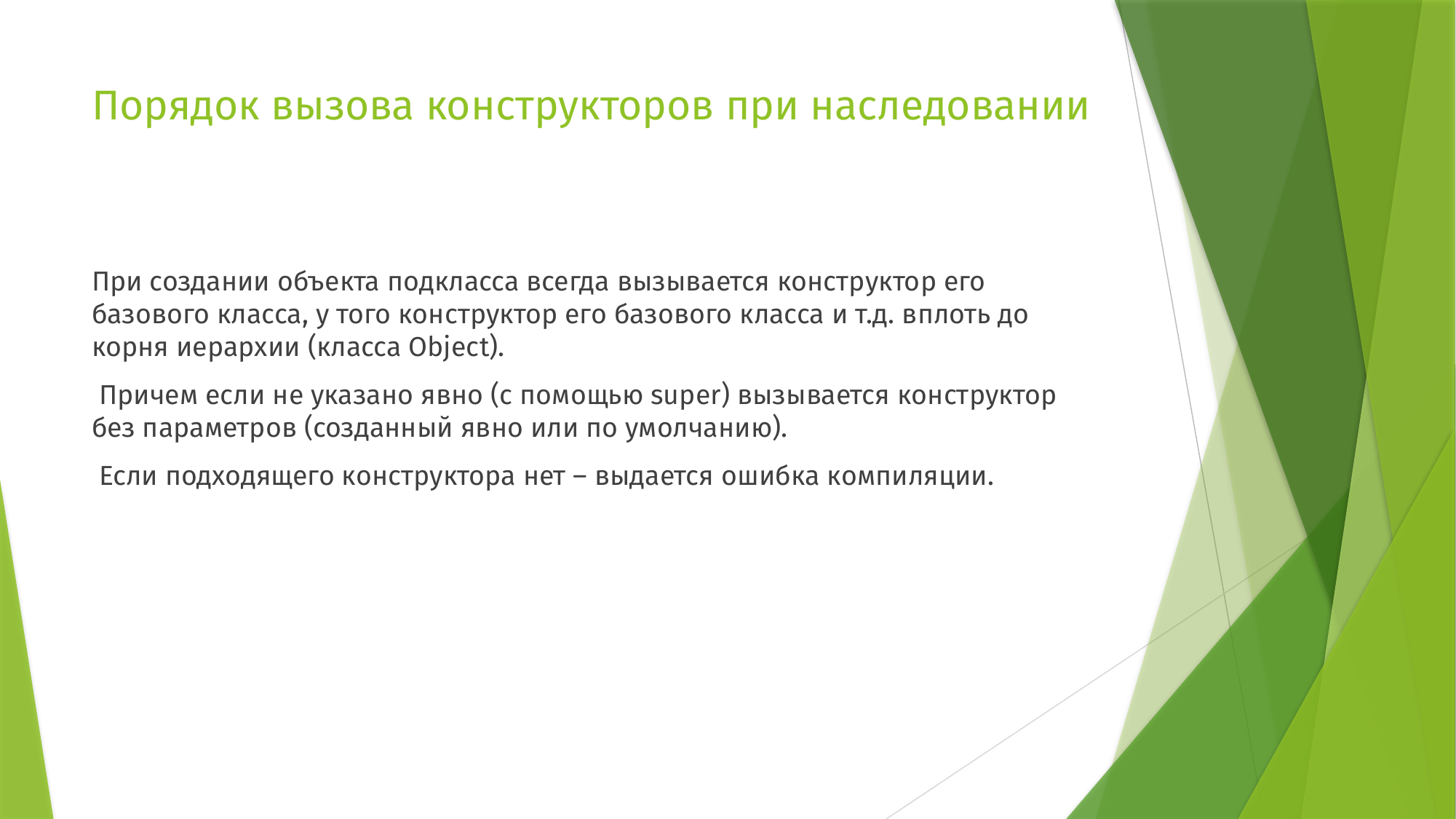

# Порядок вызова конструкторов при наследовании
При создании объекта подкласса всегда вызывается конструктор его базового класса, у того конструктор его базового класса и т.д. вплоть до корня иерархии (класса Object).
 Причем если не указано явно (с помощью super) вызывается конструктор без параметров (созданный явно или по умолчанию).
 Если подходящего конструктора нет – выдается ошибка компиляции.